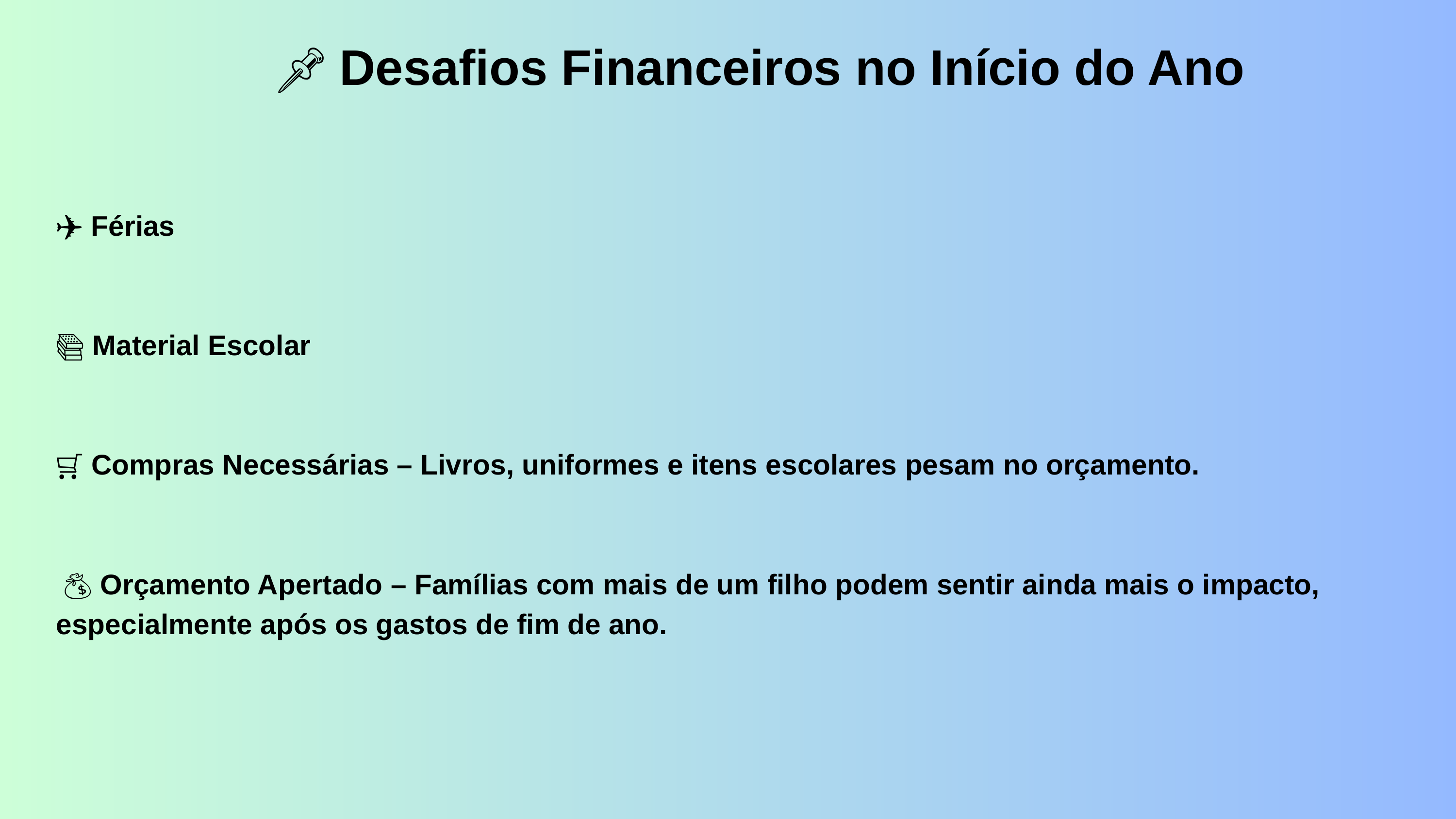

📌 Desafios Financeiros no Início do Ano

✈️ Férias

📚 Material Escolar

🛒 Compras Necessárias – Livros, uniformes e itens escolares pesam no orçamento.

 💰 Orçamento Apertado – Famílias com mais de um filho podem sentir ainda mais o impacto, especialmente após os gastos de fim de ano.